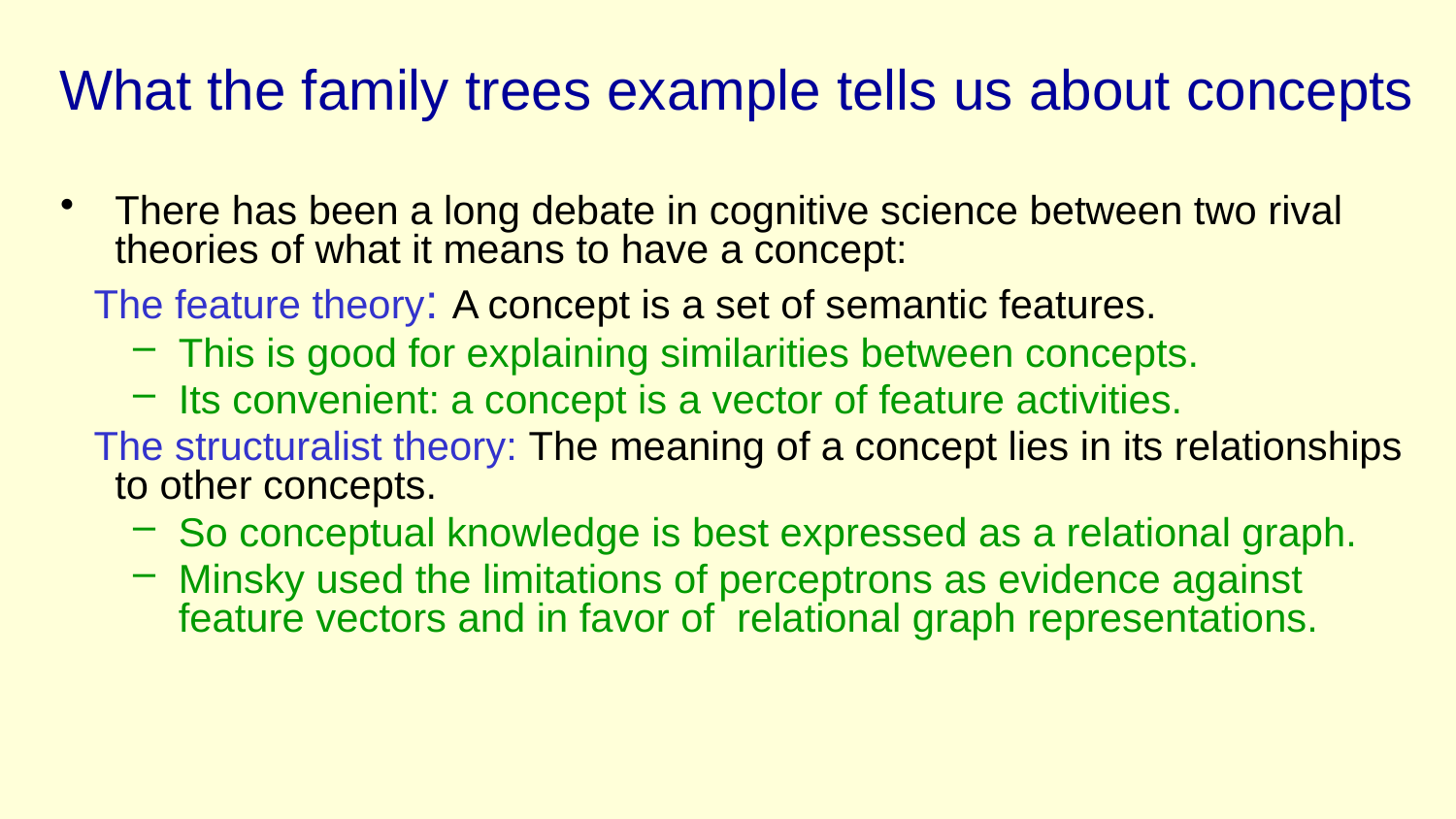

# What the family trees example tells us about concepts
There has been a long debate in cognitive science between two rival theories of what it means to have a concept:
   The feature theory: A concept is a set of semantic features.
This is good for explaining similarities between concepts.
Its convenient: a concept is a vector of feature activities.
   The structuralist theory: The meaning of a concept lies in its relationships to other concepts.
So conceptual knowledge is best expressed as a relational graph.
Minsky used the limitations of perceptrons as evidence against feature vectors and in favor of  relational graph representations.